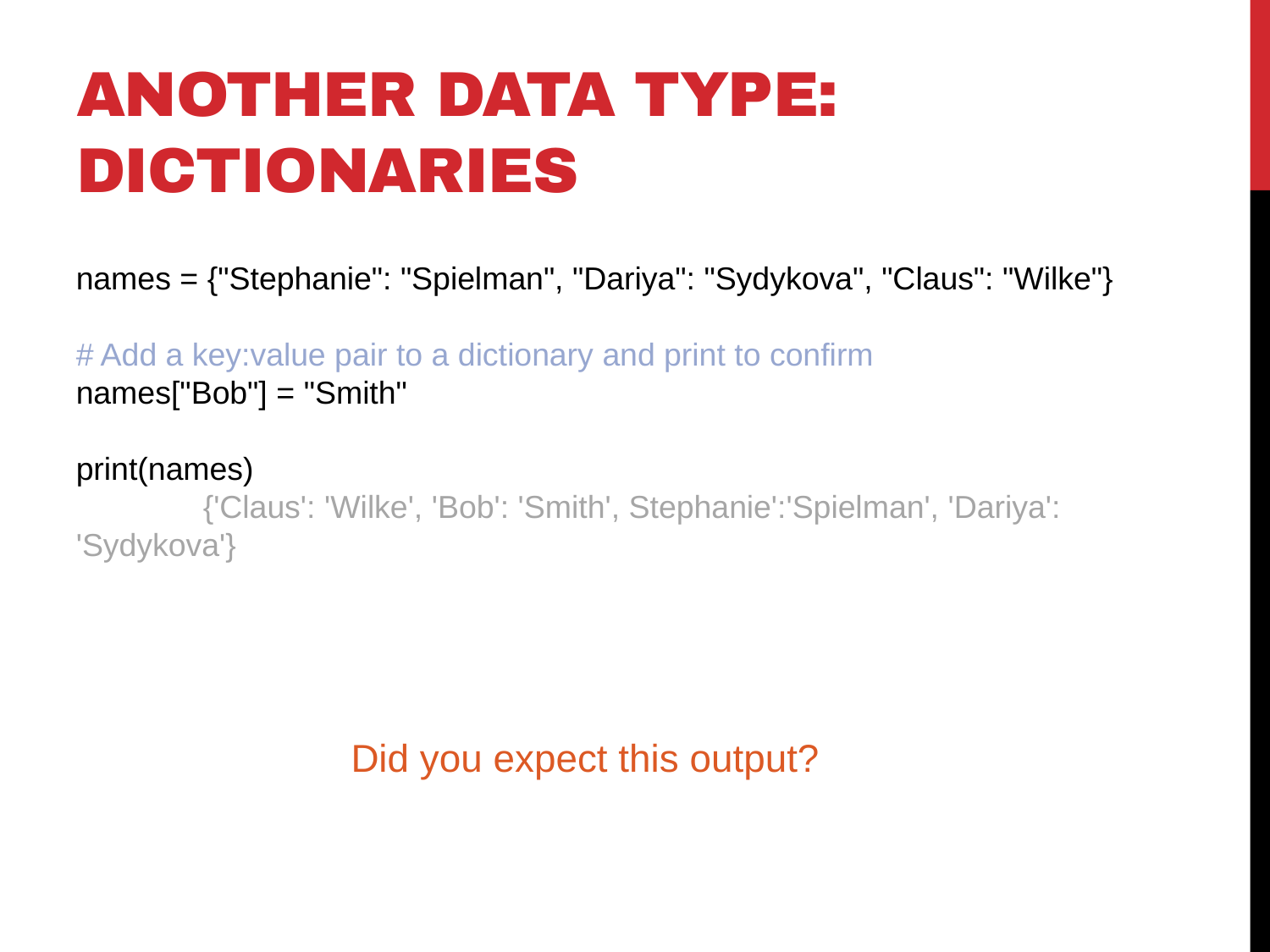

# another data type: dictionaries
names = {"Stephanie": "Spielman", "Dariya": "Sydykova", "Claus": "Wilke"}

# Add a key:value pair to a dictionary and print to confirm
names["Bob"] = "Smith"

print(names)
	{'Claus': 'Wilke', 'Bob': 'Smith', Stephanie':'Spielman', 'Dariya': 'Sydykova'}

Did you expect this output?